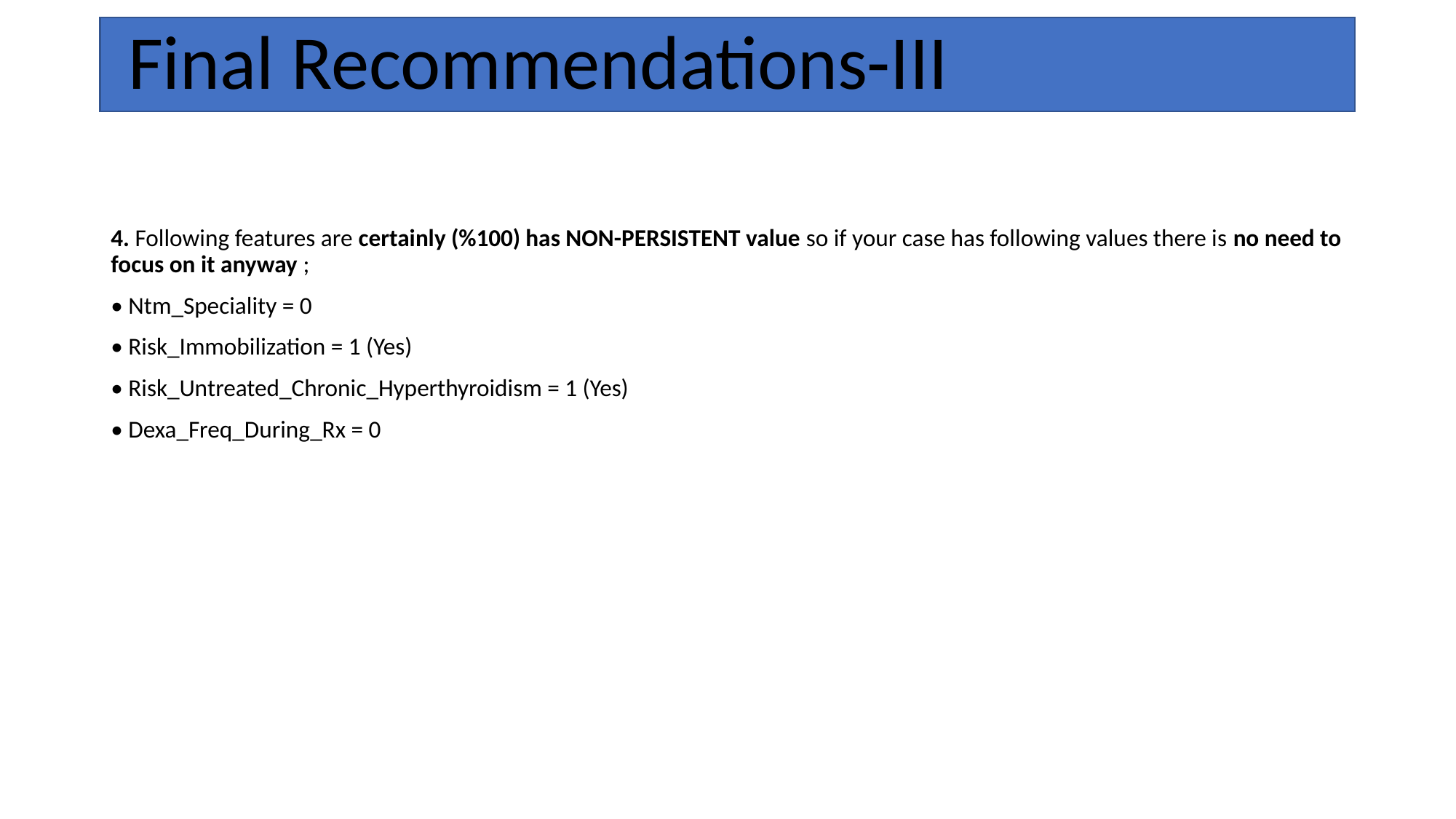

# Final Recommendations-III
4. Following features are certainly (%100) has NON-PERSISTENT value so if your case has following values there is no need to focus on it anyway ;
• Ntm_Speciality = 0
• Risk_Immobilization = 1 (Yes)
• Risk_Untreated_Chronic_Hyperthyroidism = 1 (Yes)
• Dexa_Freq_During_Rx = 0